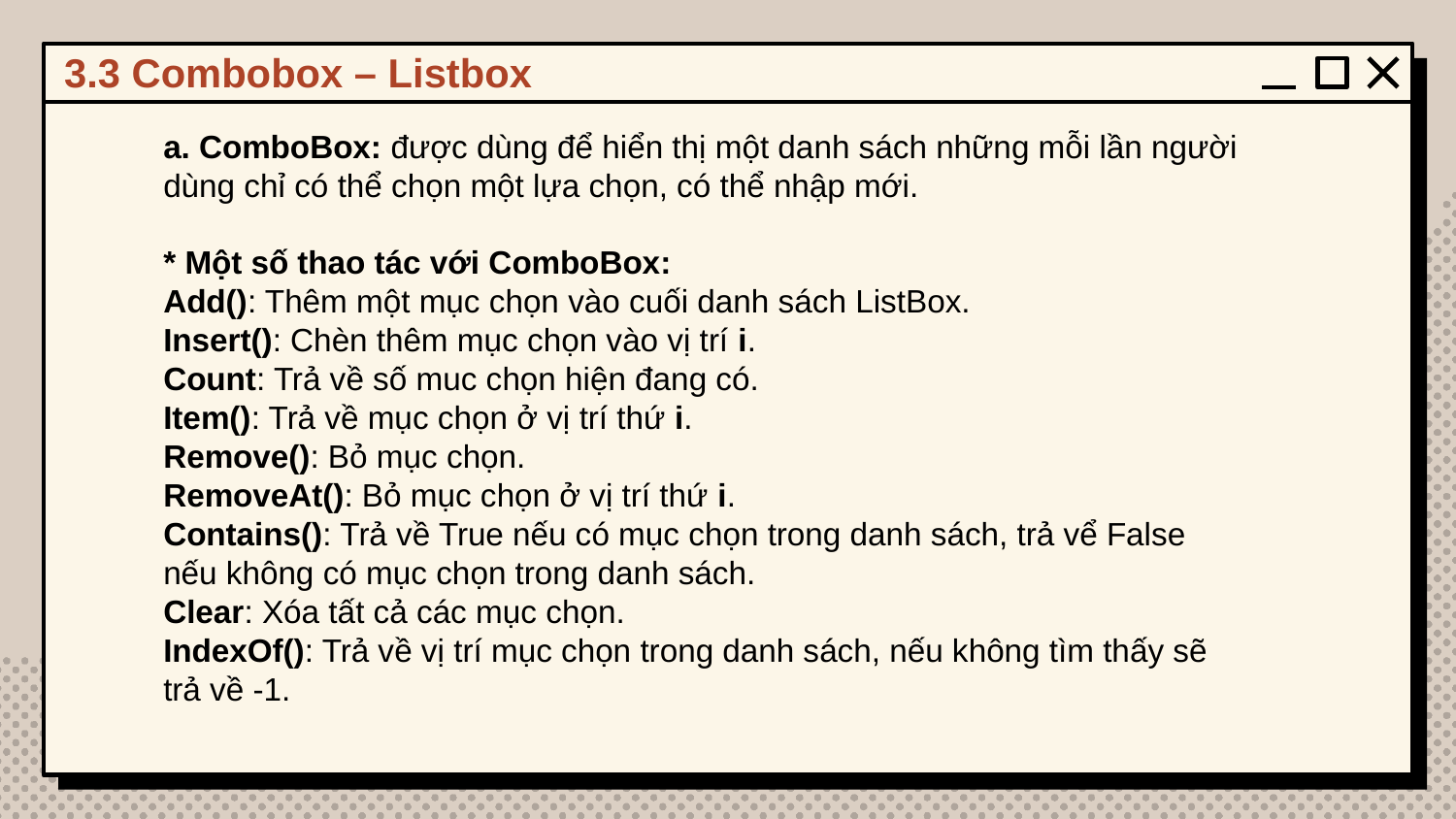

3.3 Combobox – Listbox

a. ComboBox: được dùng để hiển thị một danh sách những mỗi lần người dùng chỉ có thể chọn một lựa chọn, có thể nhập mới.

* Một số thao tác với ComboBox:
Add(): Thêm một mục chọn vào cuối danh sách ListBox.
Insert(): Chèn thêm mục chọn vào vị trí i.
Count: Trả về số muc chọn hiện đang có.
Item(): Trả về mục chọn ở vị trí thứ i.
Remove(): Bỏ mục chọn.
RemoveAt(): Bỏ mục chọn ở vị trí thứ i.
Contains(): Trả về True nếu có mục chọn trong danh sách, trả vể False nếu không có mục chọn trong danh sách.
Clear: Xóa tất cả các mục chọn.
IndexOf(): Trả về vị trí mục chọn trong danh sách, nếu không tìm thấy sẽ trả về -1.